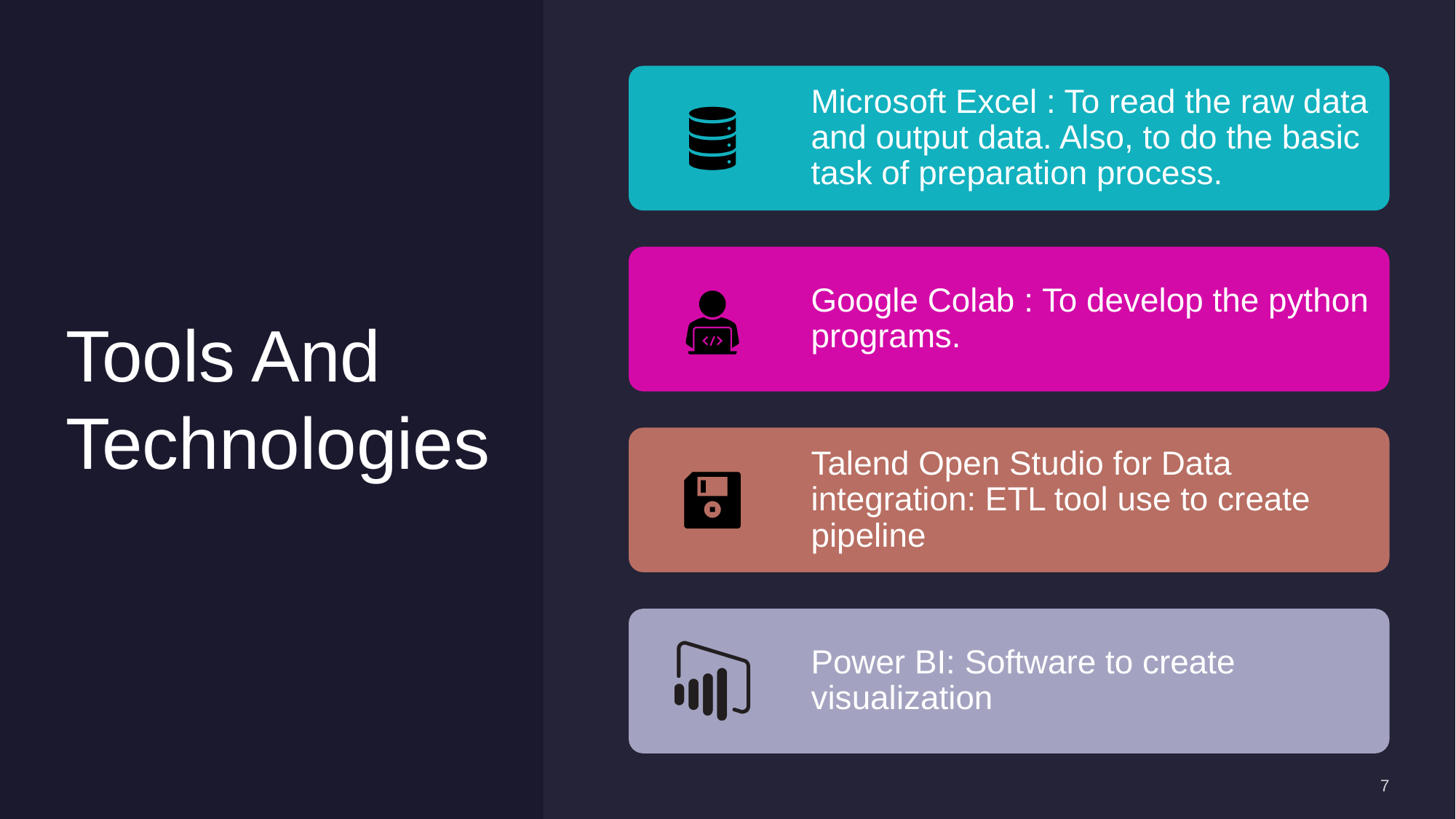

# Tools And Technologies
Microsoft Excel : To read the raw data and output data. Also, to do the basic task of preparation process.
Google Colab : To develop the python programs.
Talend Open Studio for Data integration: ETL tool use to create pipeline
Power BI: Software to create visualization
7